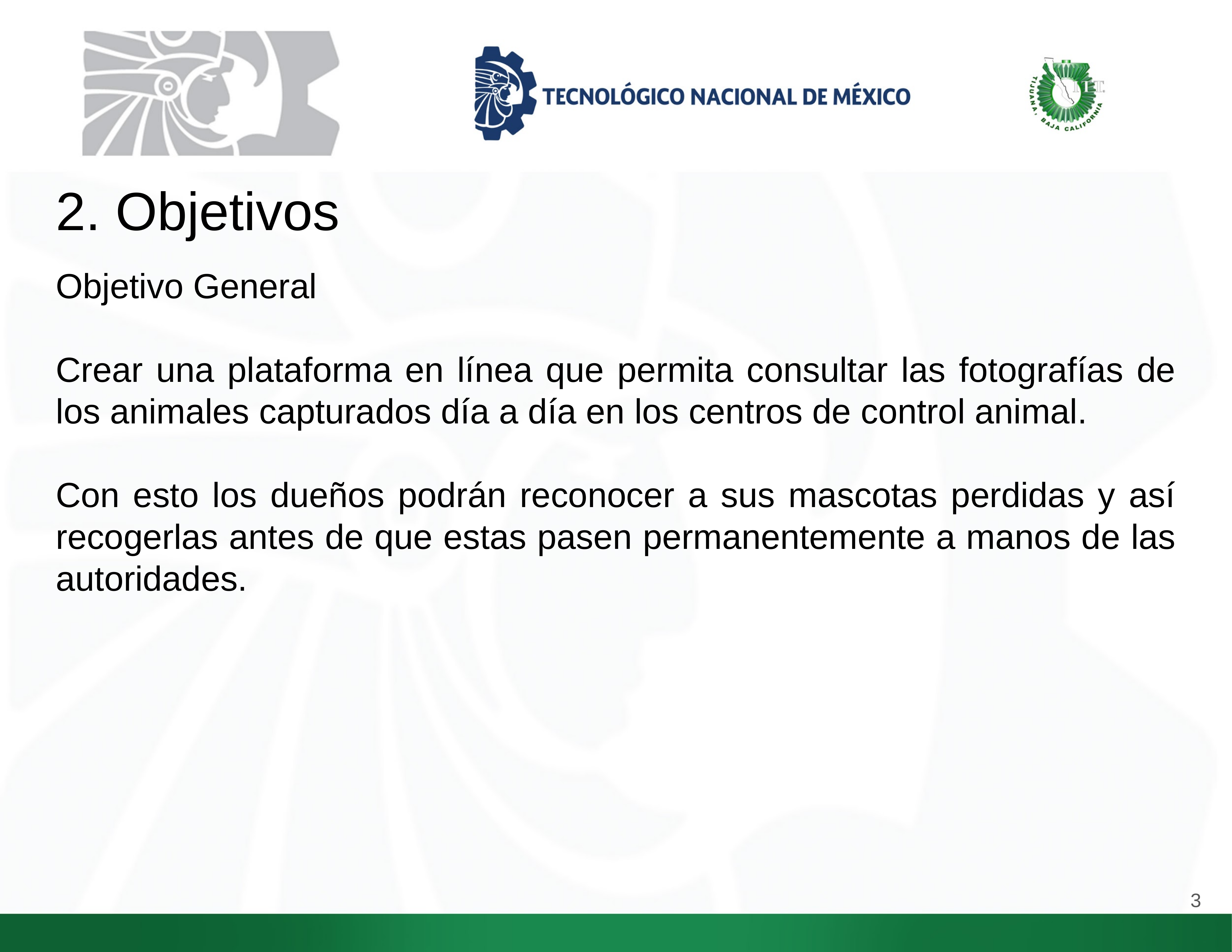

# 2. Objetivos
Objetivo General

Crear una plataforma en línea que permita consultar las fotografías de los animales capturados día a día en los centros de control animal.

Con esto los dueños podrán reconocer a sus mascotas perdidas y así recogerlas antes de que estas pasen permanentemente a manos de las autoridades.
3